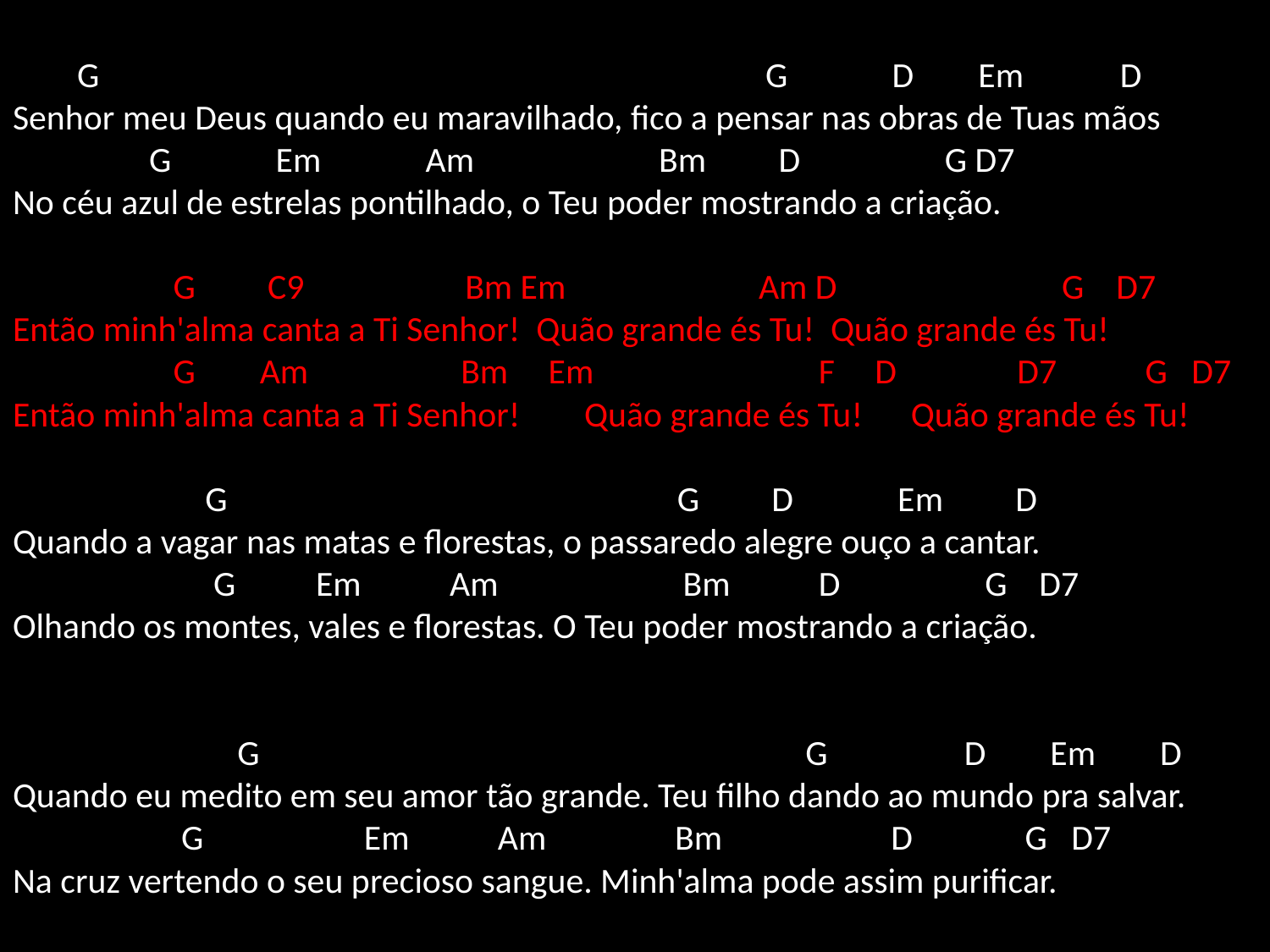

# G                                                                                   G             D        Em            D Senhor meu Deus quando eu maravilhado, fico a pensar nas obras de Tuas mãos G             Em             Am                       Bm         D                  G D7 No céu azul de estrelas pontilhado, o Teu poder mostrando a criação. G         C9                    Bm Em                        Am D                            G    D7 Então minh'alma canta a Ti Senhor!  Quão grande és Tu!  Quão grande és Tu! G        Am                   Bm     Em                            F     D               D7           G   D7 Então minh'alma canta a Ti Senhor!        Quão grande és Tu!      Quão grande és Tu! G                                                        G         D             Em         D Quando a vagar nas matas e florestas, o passaredo alegre ouço a cantar. G          Em           Am                       Bm           D                  G    D7 Olhando os montes, vales e florestas. O Teu poder mostrando a criação. G                                                                    G                 D        Em        D Quando eu medito em seu amor tão grande. Teu filho dando ao mundo pra salvar. G                    Em           Am                Bm                     D              G   D7 Na cruz vertendo o seu precioso sangue. Minh'alma pode assim purificar.